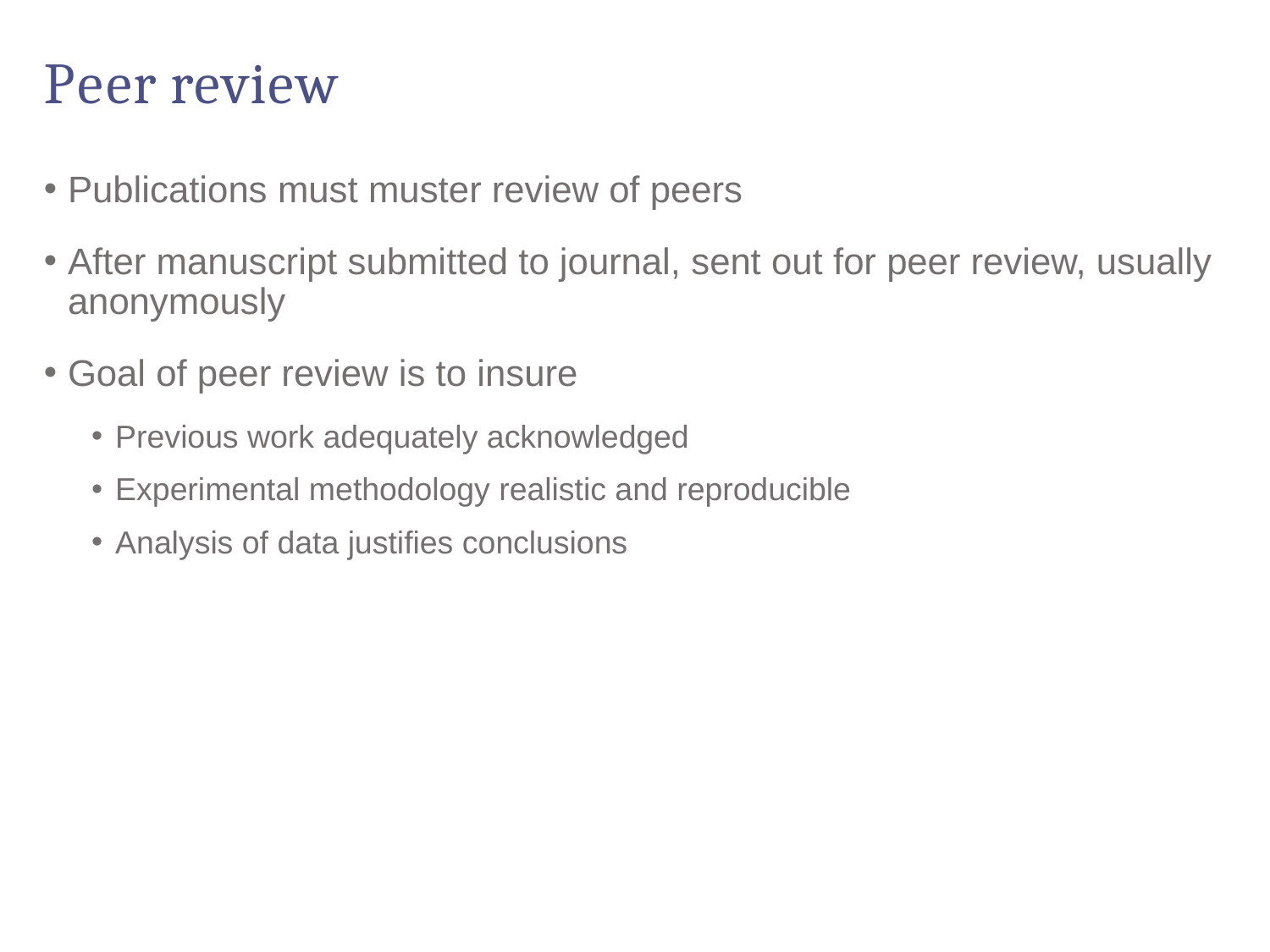

# Peer review
Publications must muster review of peers
After manuscript submitted to journal, sent out for peer review, usually anonymously
Goal of peer review is to insure
Previous work adequately acknowledged
Experimental methodology realistic and reproducible
Analysis of data justifies conclusions